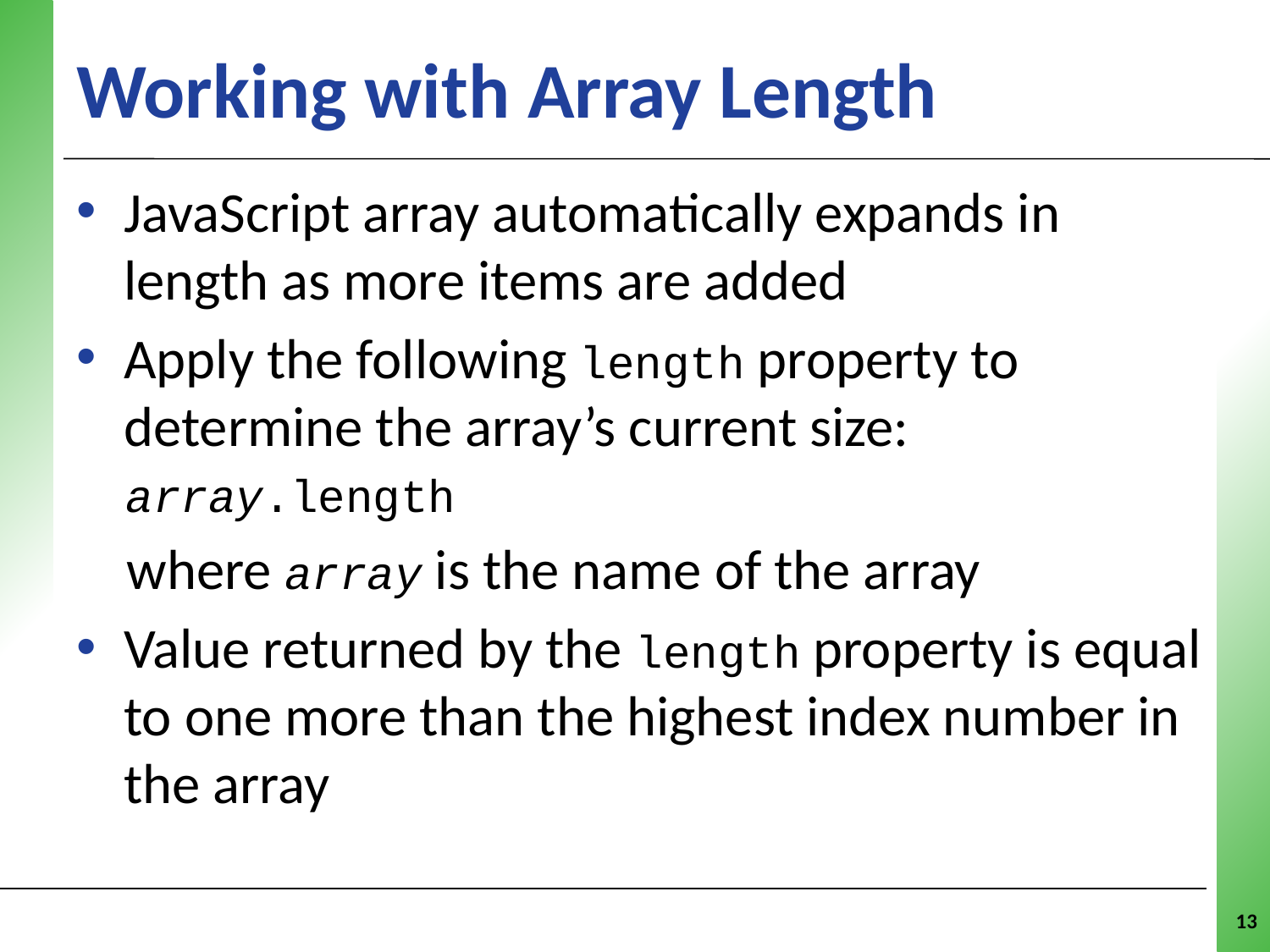

# Working with Array Length
JavaScript array automatically expands in length as more items are added
Apply the following length property to determine the array’s current size:
array.length
where array is the name of the array
Value returned by the length property is equal to one more than the highest index number in the array
13